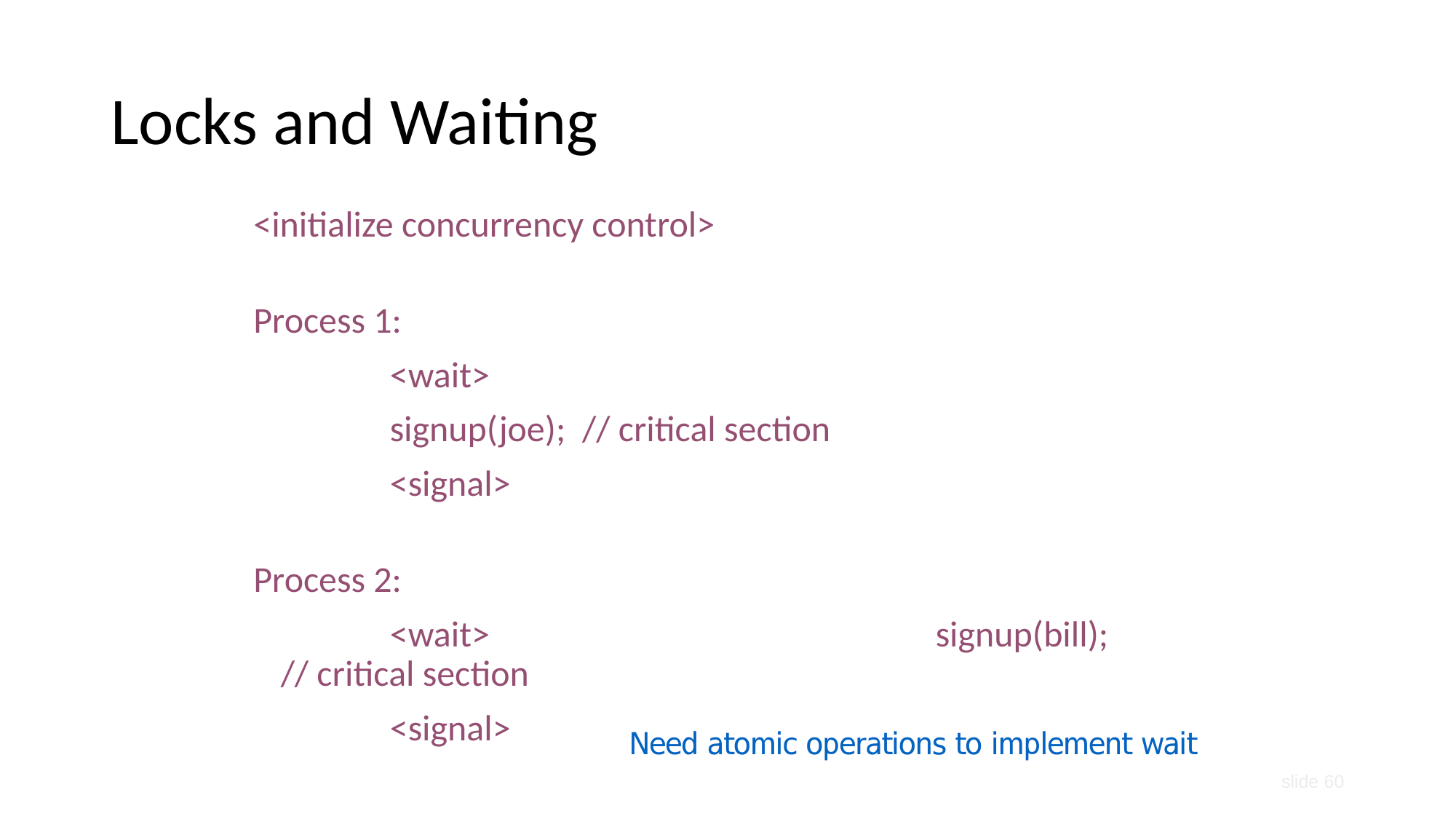

Locks and Waiting
<initialize concurrency control>

Process 1:
		<wait>
		signup(joe);  // critical section
		<signal>

Process 2:
		<wait>					signup(bill);   // critical section
		<signal>
Need atomic operations to implement wait
slide 60